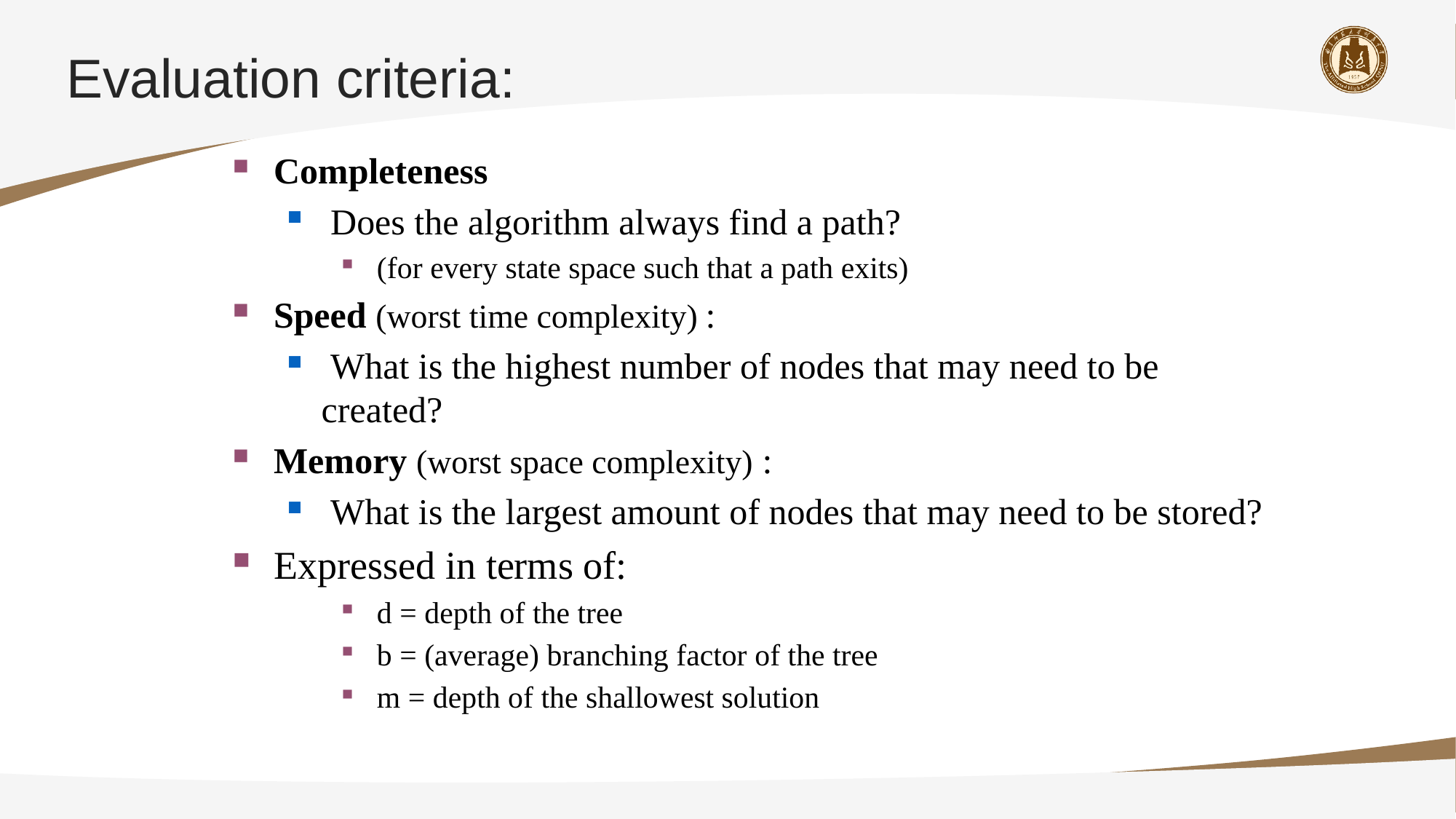

# Evaluation criteria:
Completeness
 Does the algorithm always find a path?
 (for every state space such that a path exits)
Speed (worst time complexity) :
 What is the highest number of nodes that may need to be created?
Memory (worst space complexity) :
 What is the largest amount of nodes that may need to be stored?
Expressed in terms of:
 d = depth of the tree
 b = (average) branching factor of the tree
 m = depth of the shallowest solution